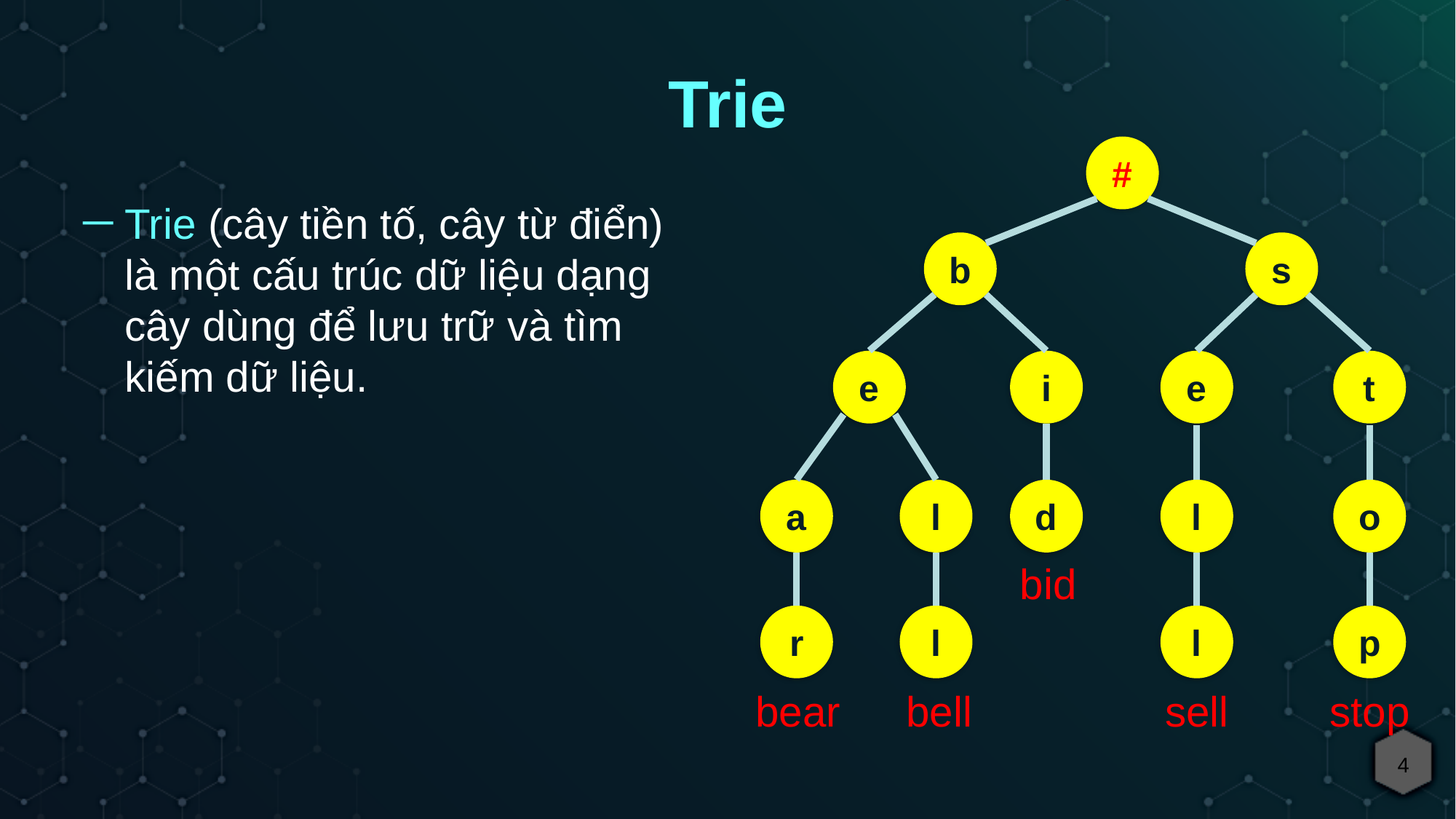

# Trie
#
Trie (cây tiền tố, cây từ điển) là một cấu trúc dữ liệu dạng cây dùng để lưu trữ và tìm kiếm dữ liệu.
b
s
e
i
e
t
a
l
d
l
o
bid
r
l
l
p
bear
bell
sell
stop